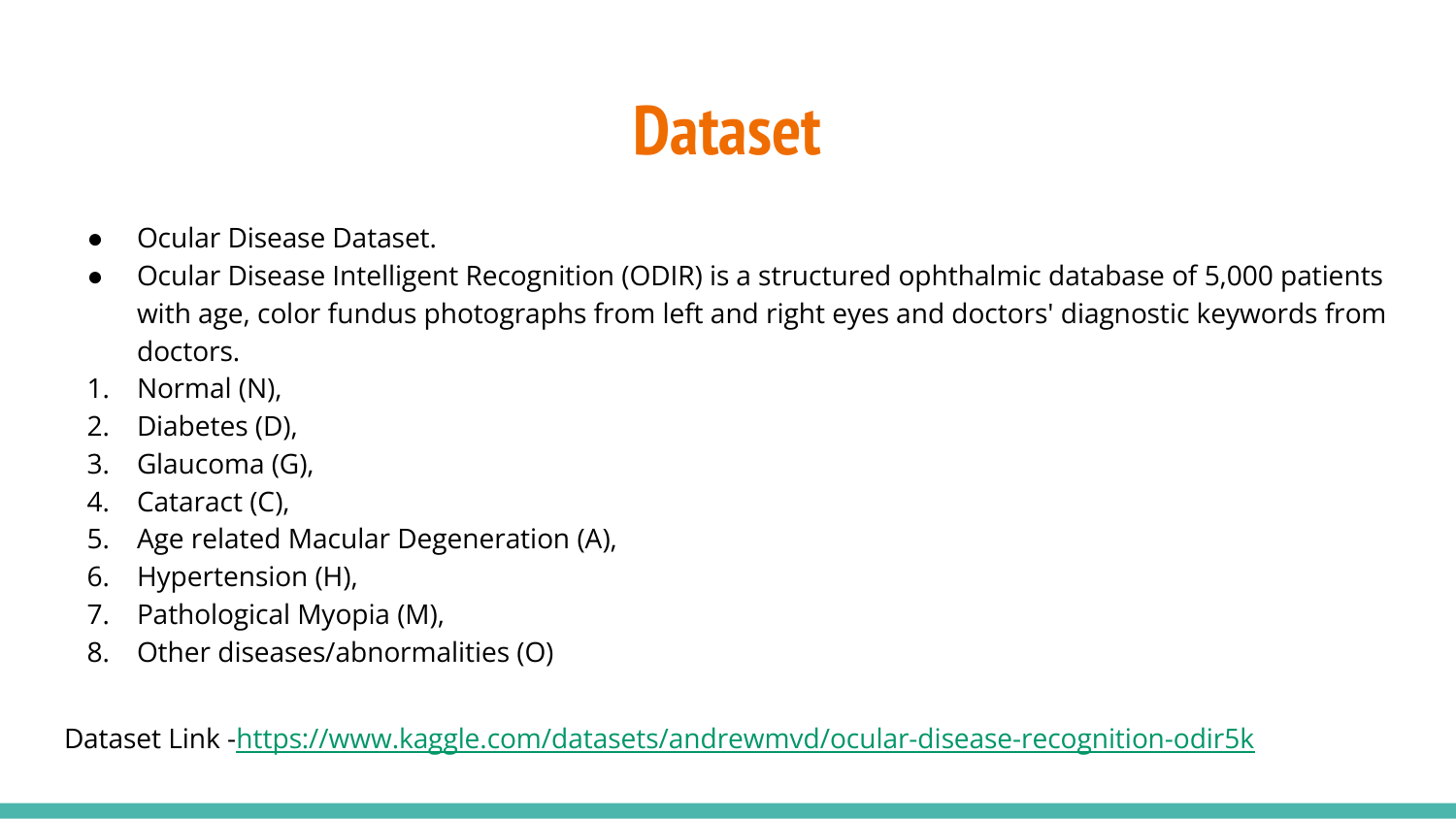

# Dataset
Ocular Disease Dataset.
Ocular Disease Intelligent Recognition (ODIR) is a structured ophthalmic database of 5,000 patients with age, color fundus photographs from left and right eyes and doctors' diagnostic keywords from doctors.
Normal (N),
Diabetes (D),
Glaucoma (G),
Cataract (C),
Age related Macular Degeneration (A),
Hypertension (H),
Pathological Myopia (M),
Other diseases/abnormalities (O)
Dataset Link -https://www.kaggle.com/datasets/andrewmvd/ocular-disease-recognition-odir5k